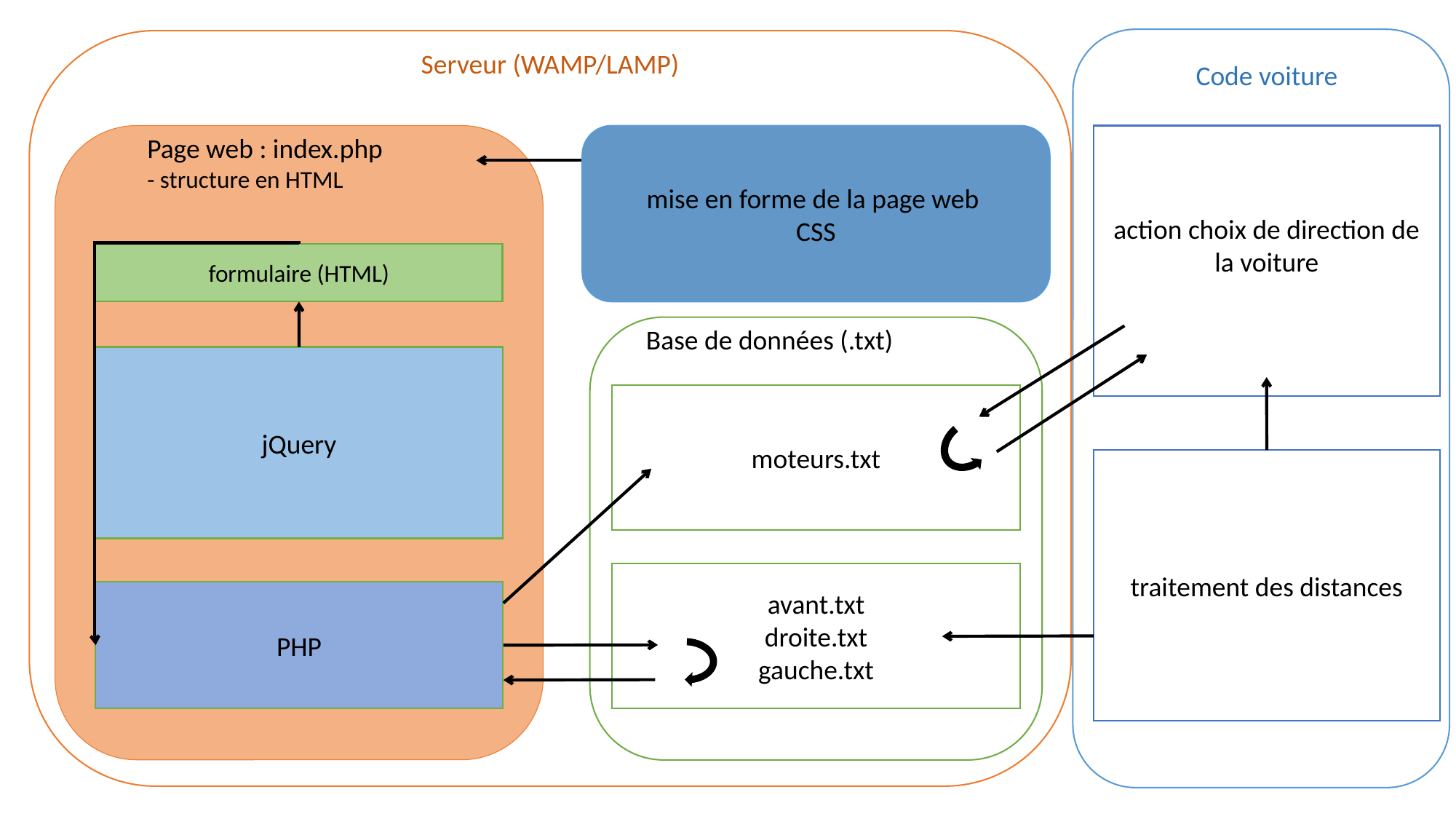

Serveur (WAMP/LAMP)
Code voiture

action choix de direction de la voiture

mise en forme de la page web
CSS
Page web : index.php
- structure en HTML
formulaire (HTML)

Base de données (.txt)
jQuery
moteurs.txt

traitement des distances
avant.txt
droite.txt
gauche.txt
PHP